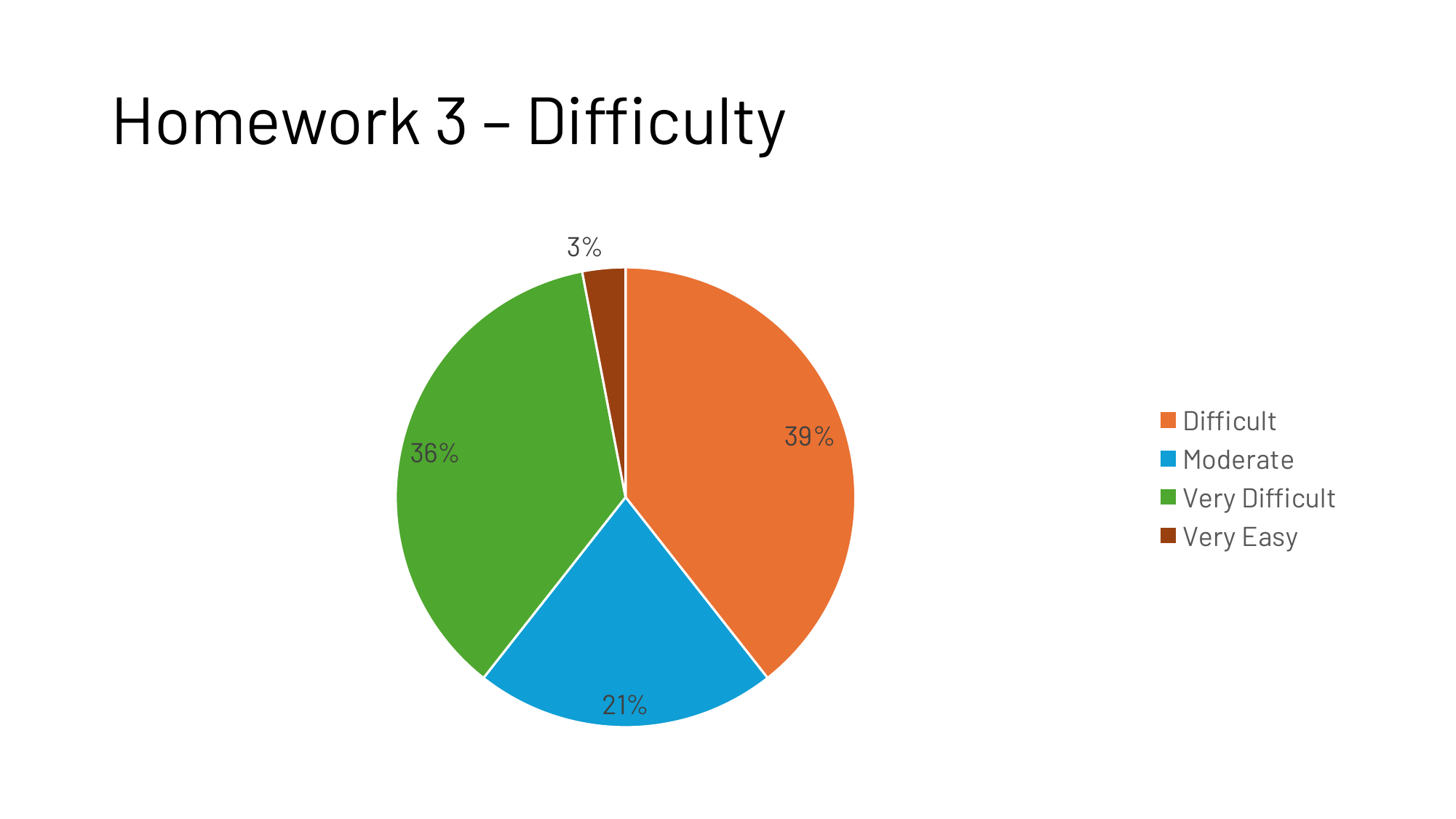

# Homework 3 – Difficulty

### Chart

| Category | Total |
|---|---|
| Difficult | 13.0 |
| Moderate | 7.0 |
| Very Difficult | 12.0 |
| Very Easy | 1.0 |